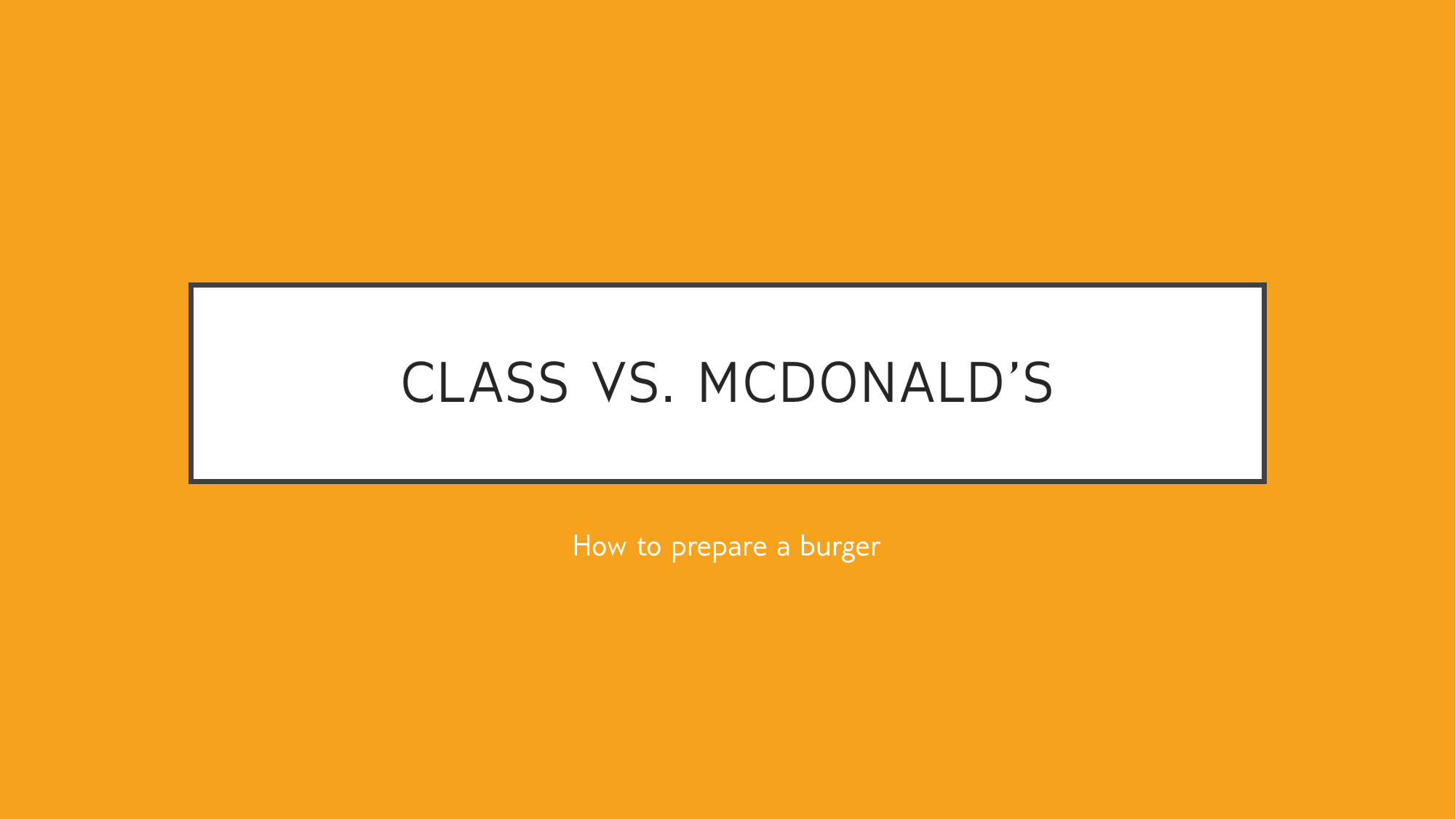

# Class vs. McDonald’s
How to prepare a burger